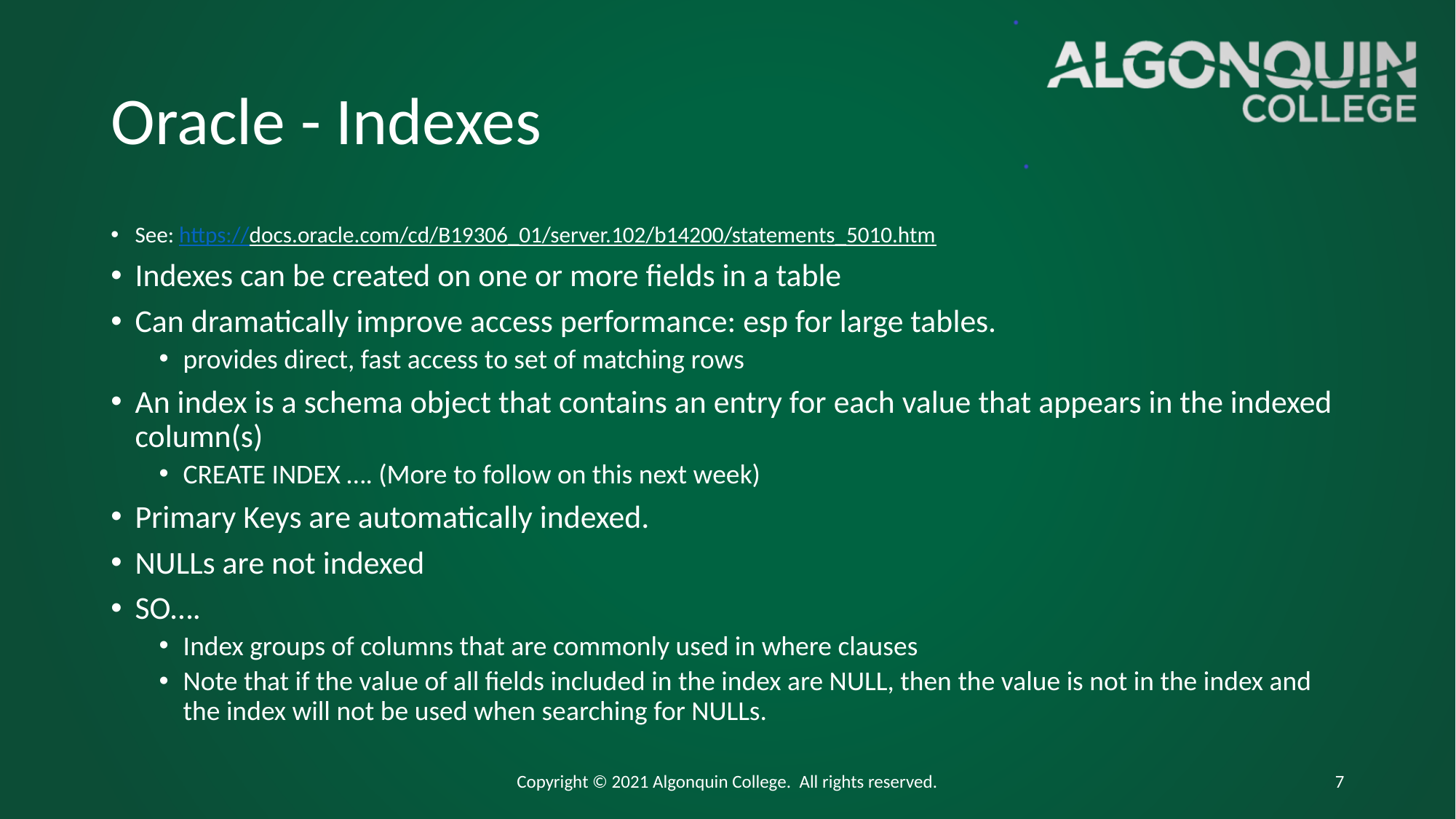

# Oracle - Indexes
See: https://docs.oracle.com/cd/B19306_01/server.102/b14200/statements_5010.htm
Indexes can be created on one or more fields in a table
Can dramatically improve access performance: esp for large tables.
provides direct, fast access to set of matching rows
An index is a schema object that contains an entry for each value that appears in the indexed column(s)
CREATE INDEX …. (More to follow on this next week)
Primary Keys are automatically indexed.
NULLs are not indexed
SO….
Index groups of columns that are commonly used in where clauses
Note that if the value of all fields included in the index are NULL, then the value is not in the index and the index will not be used when searching for NULLs.
Copyright © 2021 Algonquin College.  All rights reserved.
7